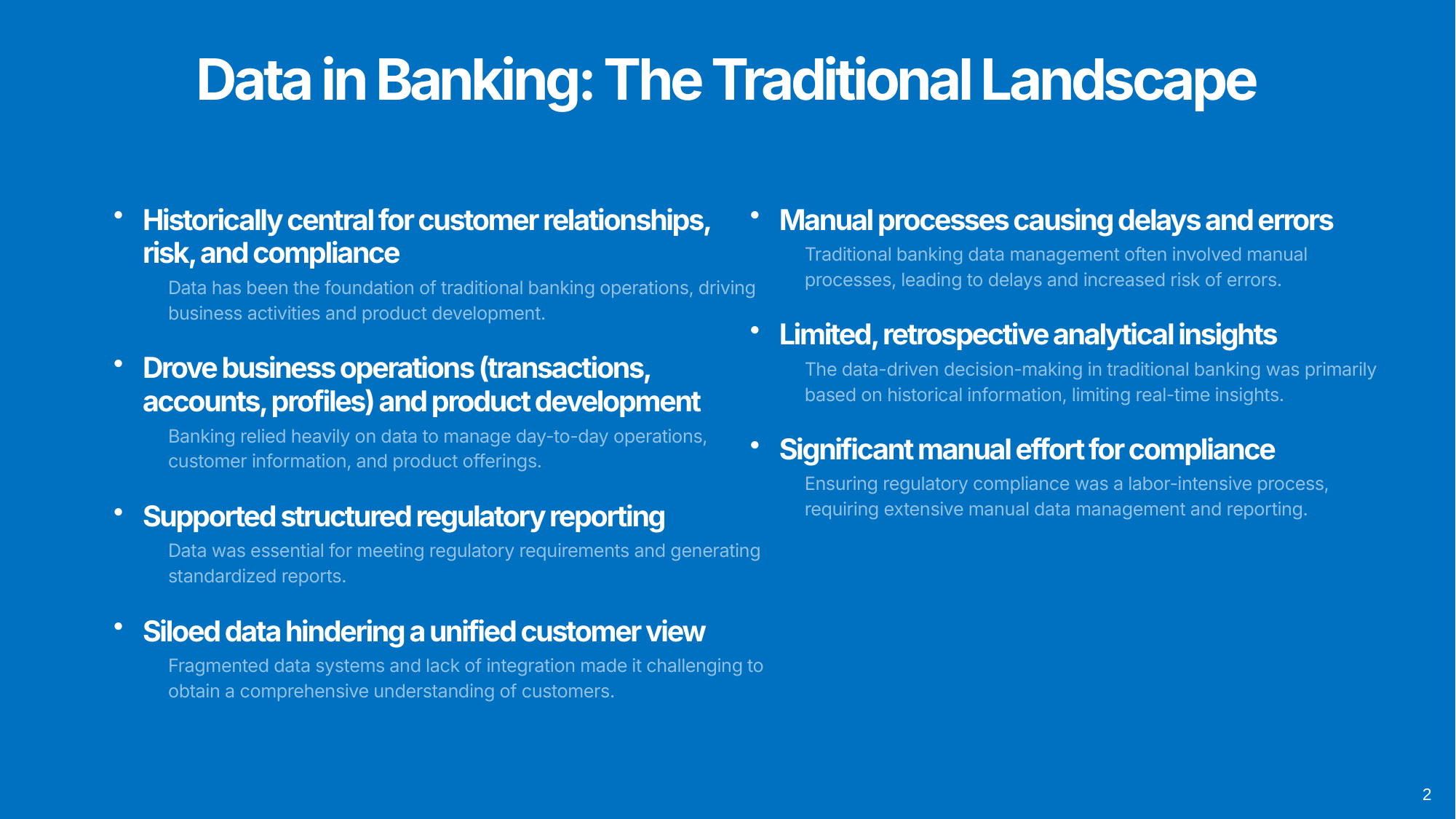

Data in Banking: The Traditional Landscape
Historically central for customer relationships, risk, and compliance
Data has been the foundation of traditional banking operations, driving business activities and product development.
Drove business operations (transactions, accounts, profiles) and product development
Banking relied heavily on data to manage day-to-day operations, customer information, and product offerings.
Supported structured regulatory reporting
Data was essential for meeting regulatory requirements and generating standardized reports.
Siloed data hindering a unified customer view
Fragmented data systems and lack of integration made it challenging to obtain a comprehensive understanding of customers.
Manual processes causing delays and errors
Traditional banking data management often involved manual processes, leading to delays and increased risk of errors.
Limited, retrospective analytical insights
The data-driven decision-making in traditional banking was primarily based on historical information, limiting real-time insights.
Significant manual effort for compliance
Ensuring regulatory compliance was a labor-intensive process, requiring extensive manual data management and reporting.

2